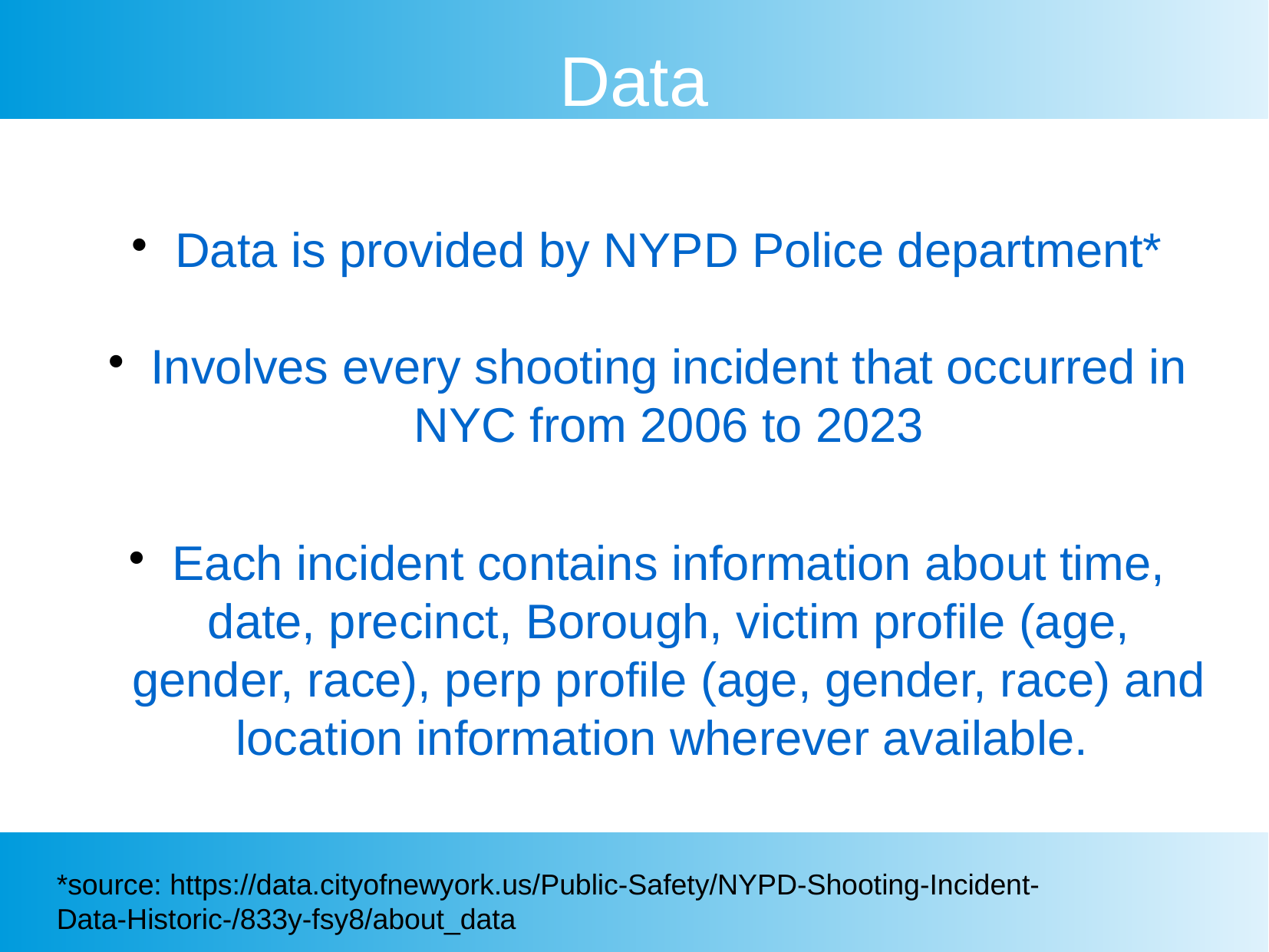

Data
Data is provided by NYPD Police department*
Involves every shooting incident that occurred in NYC from 2006 to 2023
Each incident contains information about time, date, precinct, Borough, victim profile (age, gender, race), perp profile (age, gender, race) and location information wherever available.

*source: https://data.cityofnewyork.us/Public-Safety/NYPD-Shooting-Incident-Data-Historic-/833y-fsy8/about_data